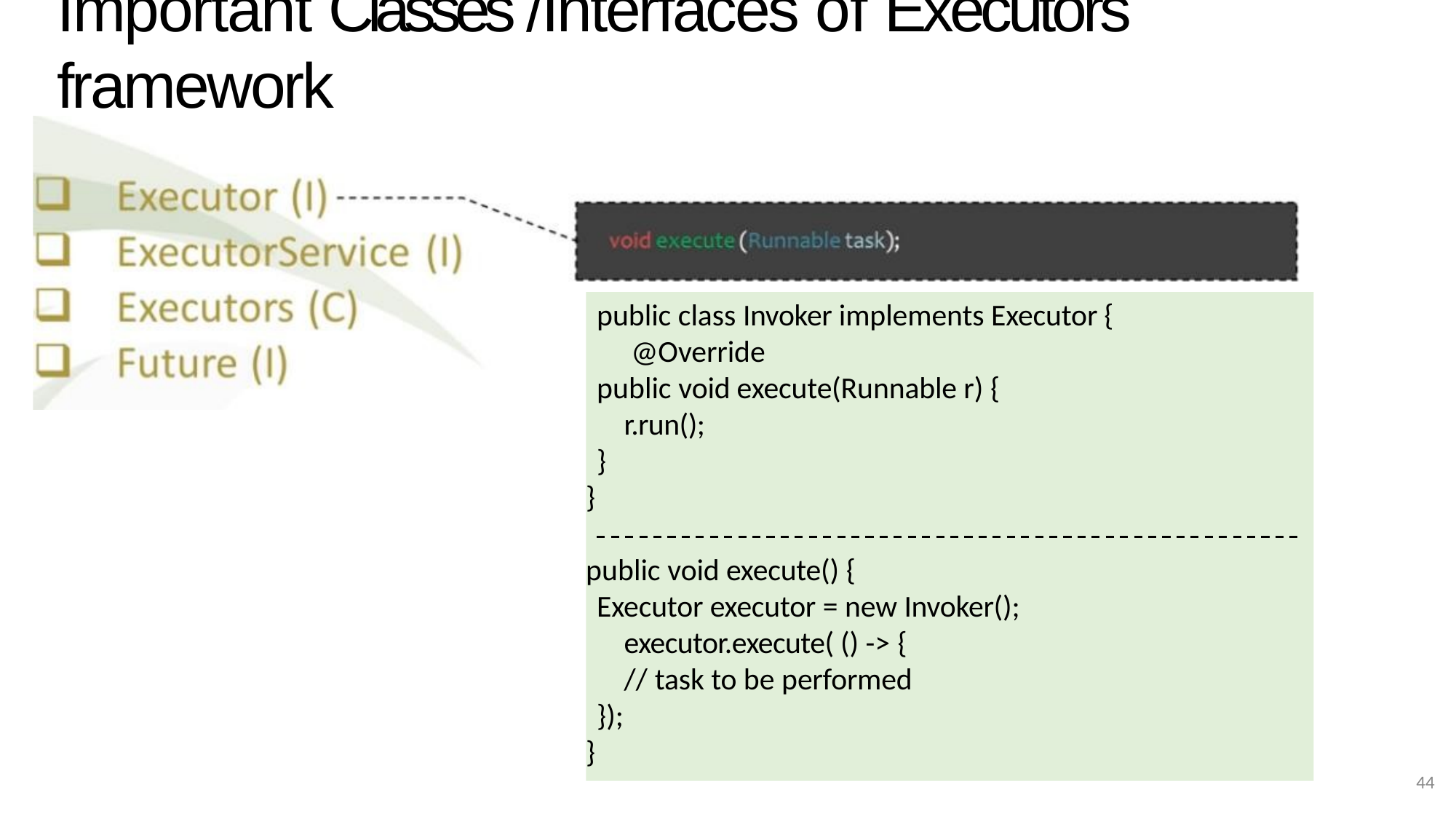

# Important Classes /Interfaces of Executors framework

public class Invoker implements Executor {  @Override
public void execute(Runnable r) {
r.run();
}
}

public void execute() {
Executor executor = new Invoker();  executor.execute( () -> {
// task to be performed
});
}
44